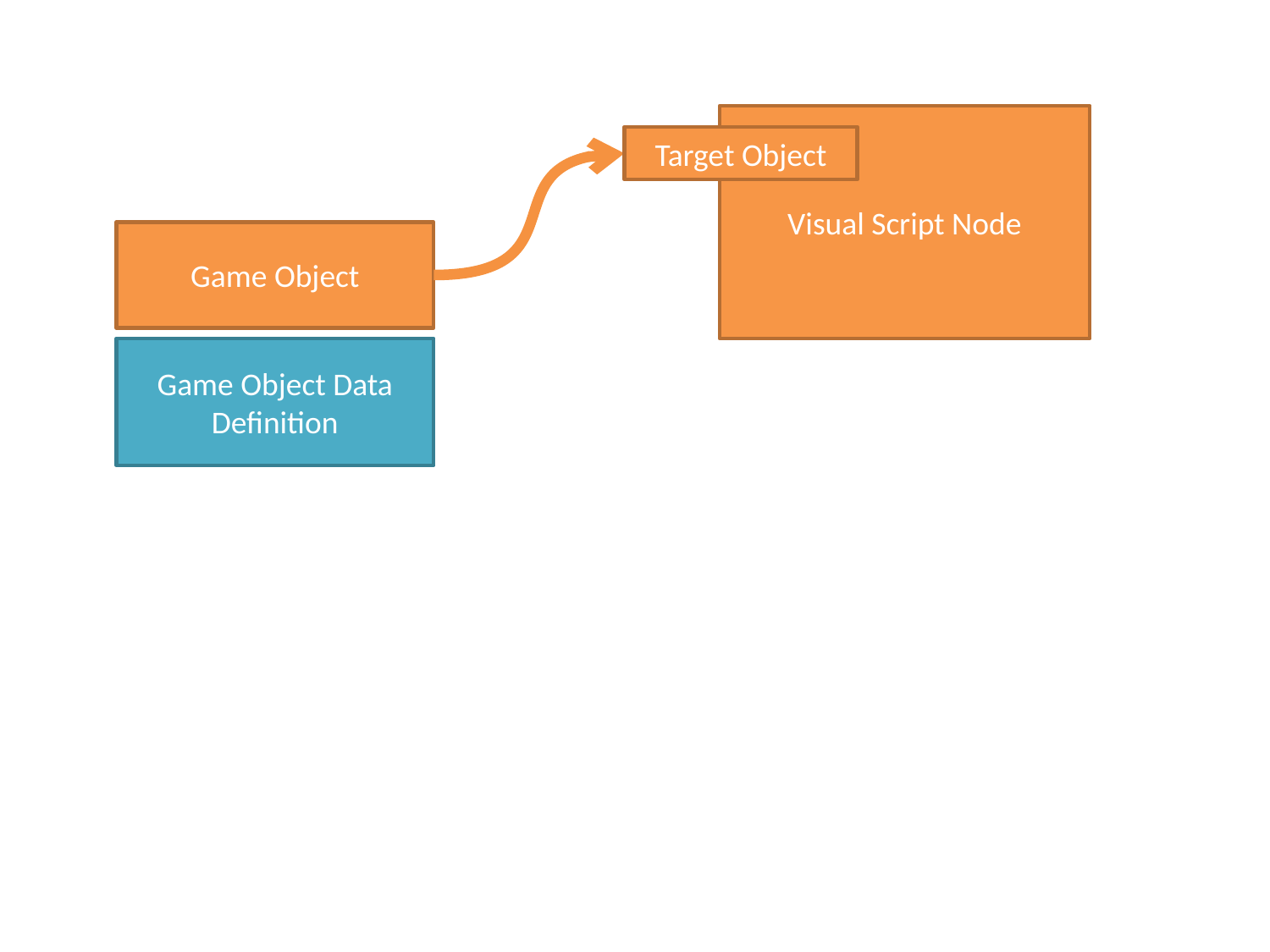

Visual Script Node
Target Object
Game Object
Game Object Data Definition